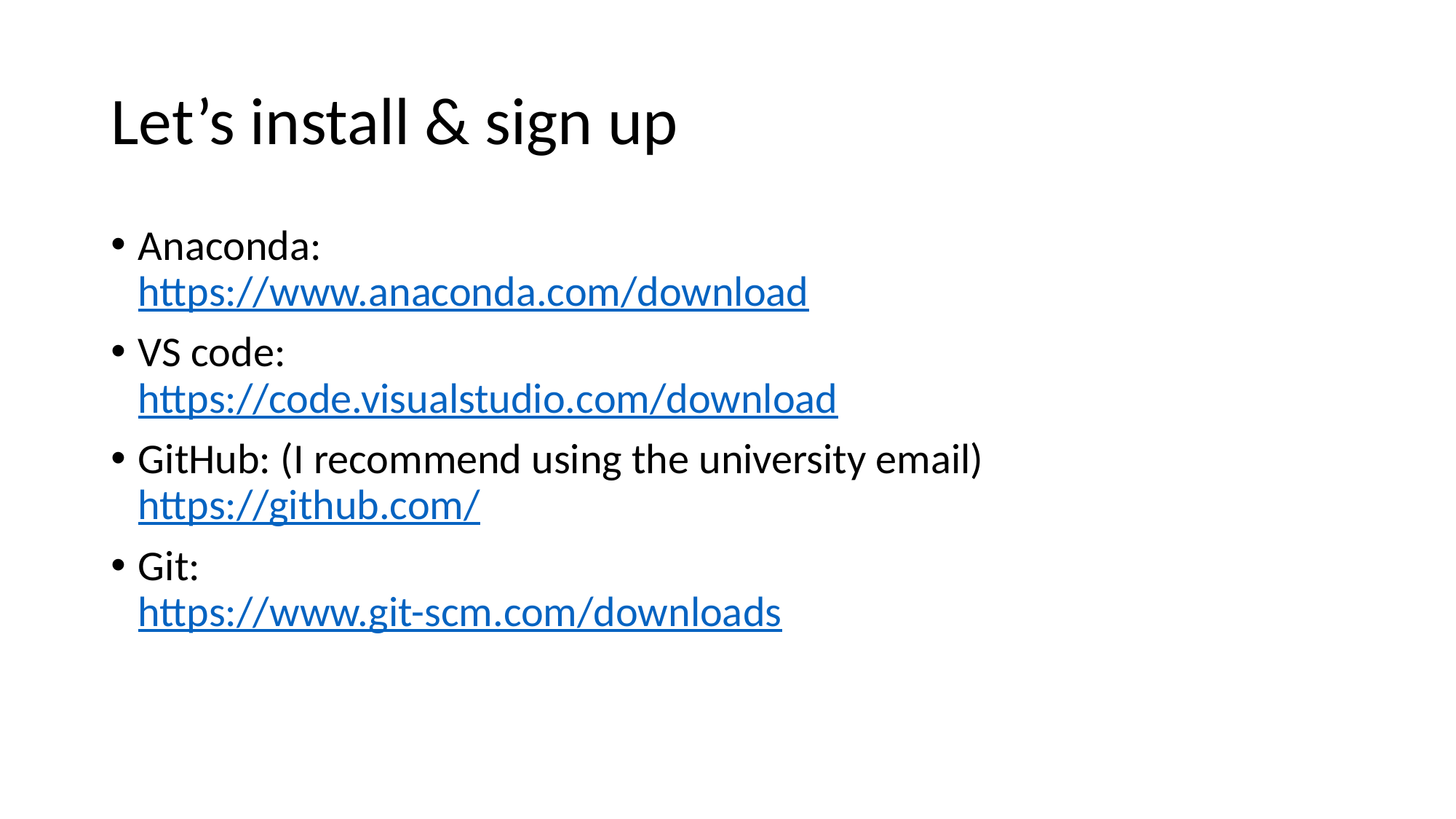

# Let’s install & sign up
Anaconda:
https://www.anaconda.com/download
VS code:
https://code.visualstudio.com/download
GitHub: (I recommend using the university email)
https://github.com/
Git:
https://www.git-scm.com/downloads